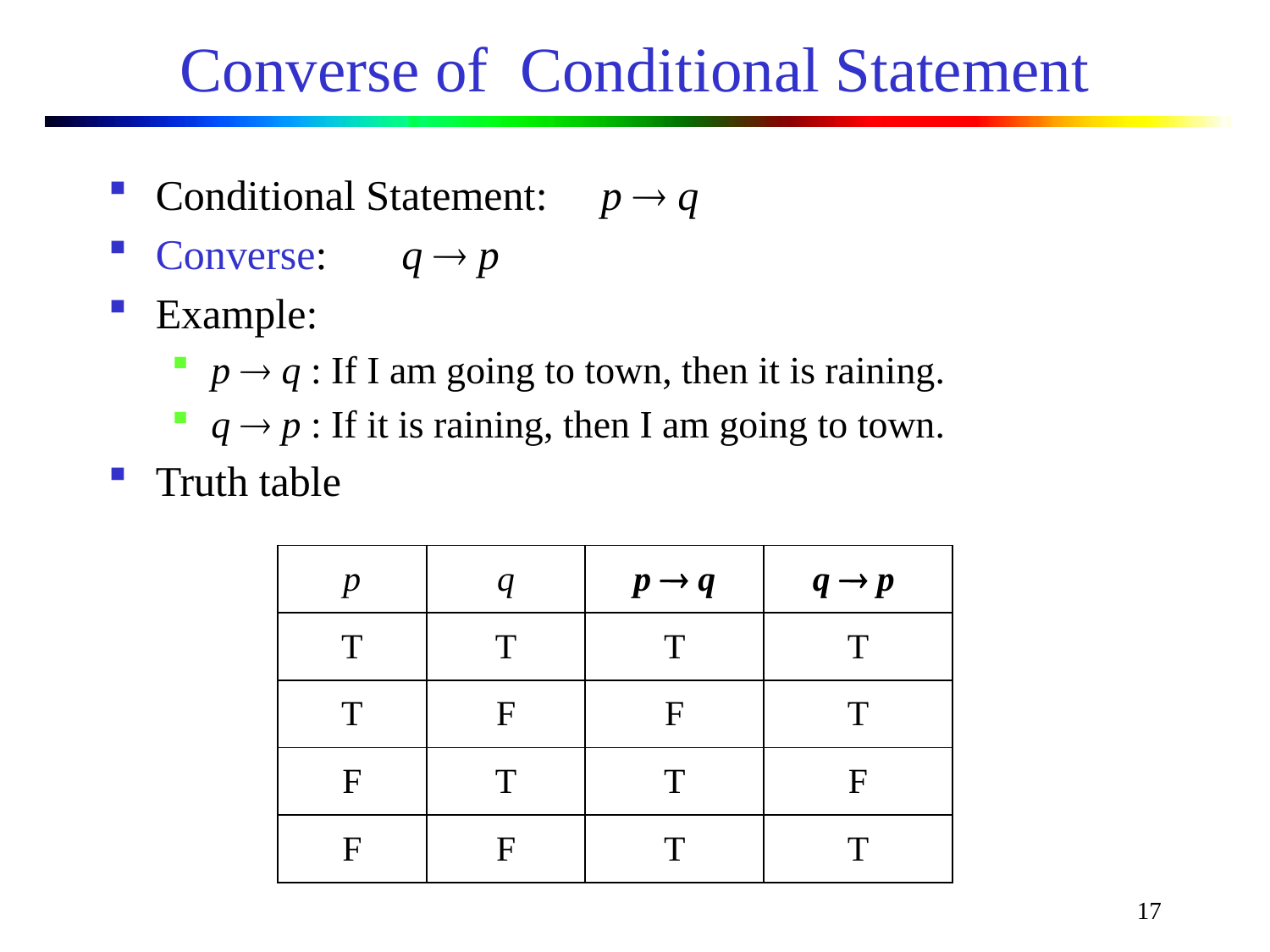

# Converse of  Conditional Statement
Conditional Statement:     p → q
Converse:       q → p
Example:
p → q : If I am going to town, then it is raining.
q → p : If it is raining, then I am going to town.
Truth table

| p | q | p → q | q → p |
| --- | --- | --- | --- |
| T | T | T | T |
| T | F | F | T |
| F | T | T | F |
| F | F | T | T |
17